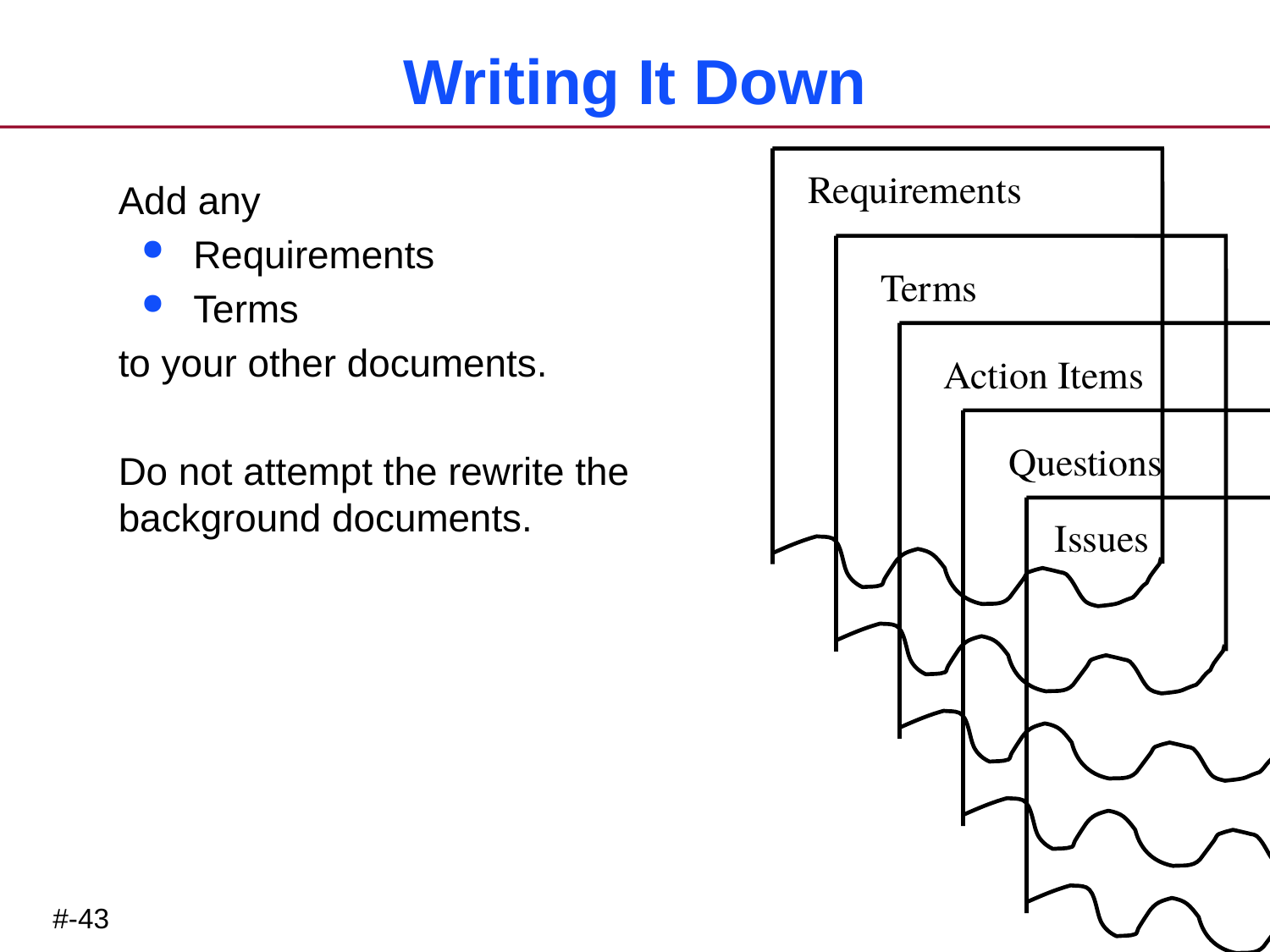

# Writing It Down

Requirements
Add any
Requirements
Terms
to your other documents.

Do not attempt the rewrite the
background documents.

Terms

Action Items

Questions

Issues